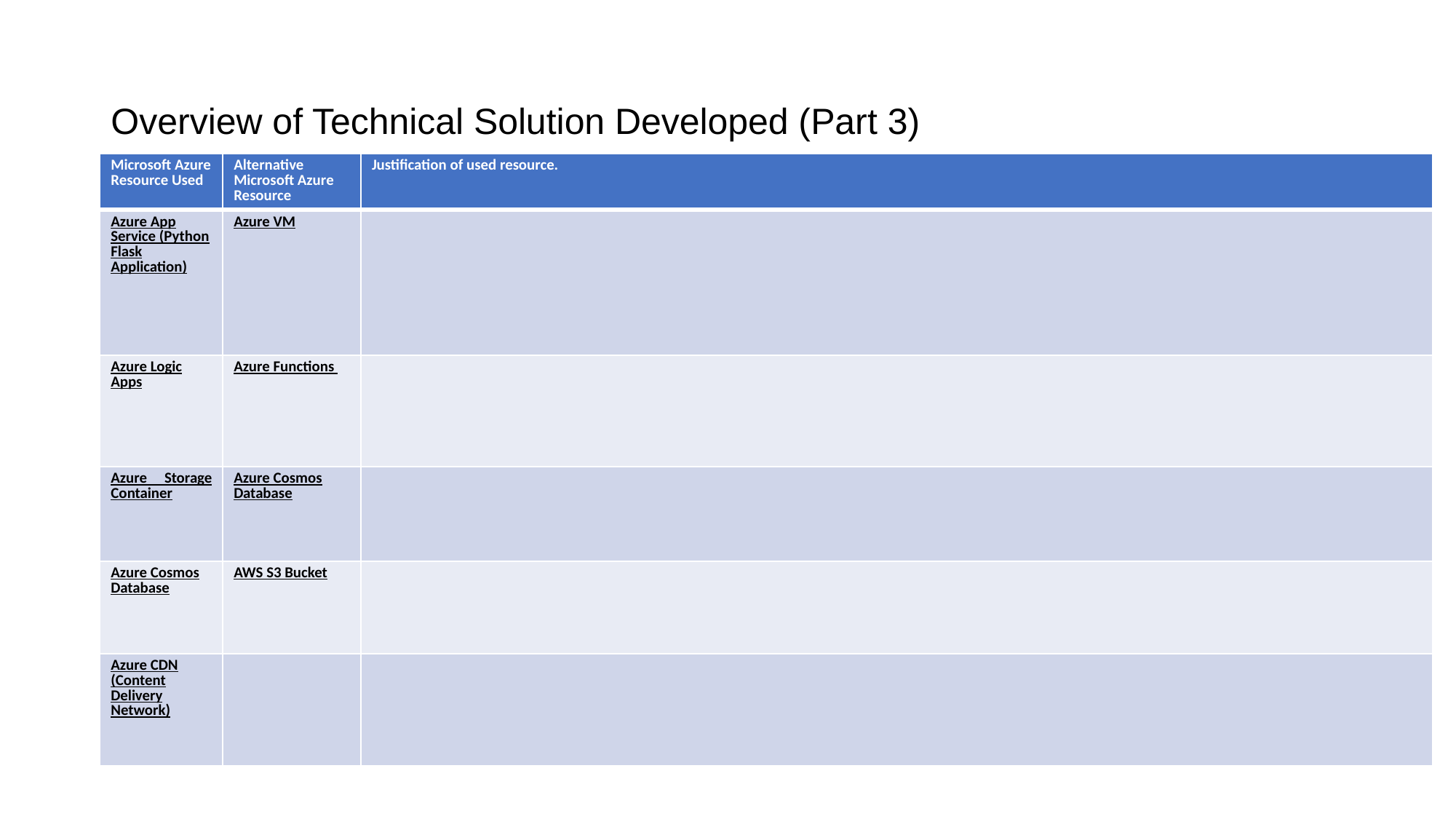

# Overview of Technical Solution Developed (Part 3)
| Microsoft Azure Resource Used | Alternative Microsoft Azure Resource | Justification of used resource. |
| --- | --- | --- |
| Azure App Service (Python Flask Application) | Azure VM |  |
| Azure Logic Apps | Azure Functions |  |
| Azure Storage Container | Azure Cosmos Database |  |
| Azure Cosmos Database | AWS S3 Bucket |  |
| Azure CDN (Content Delivery Network) |  |  |